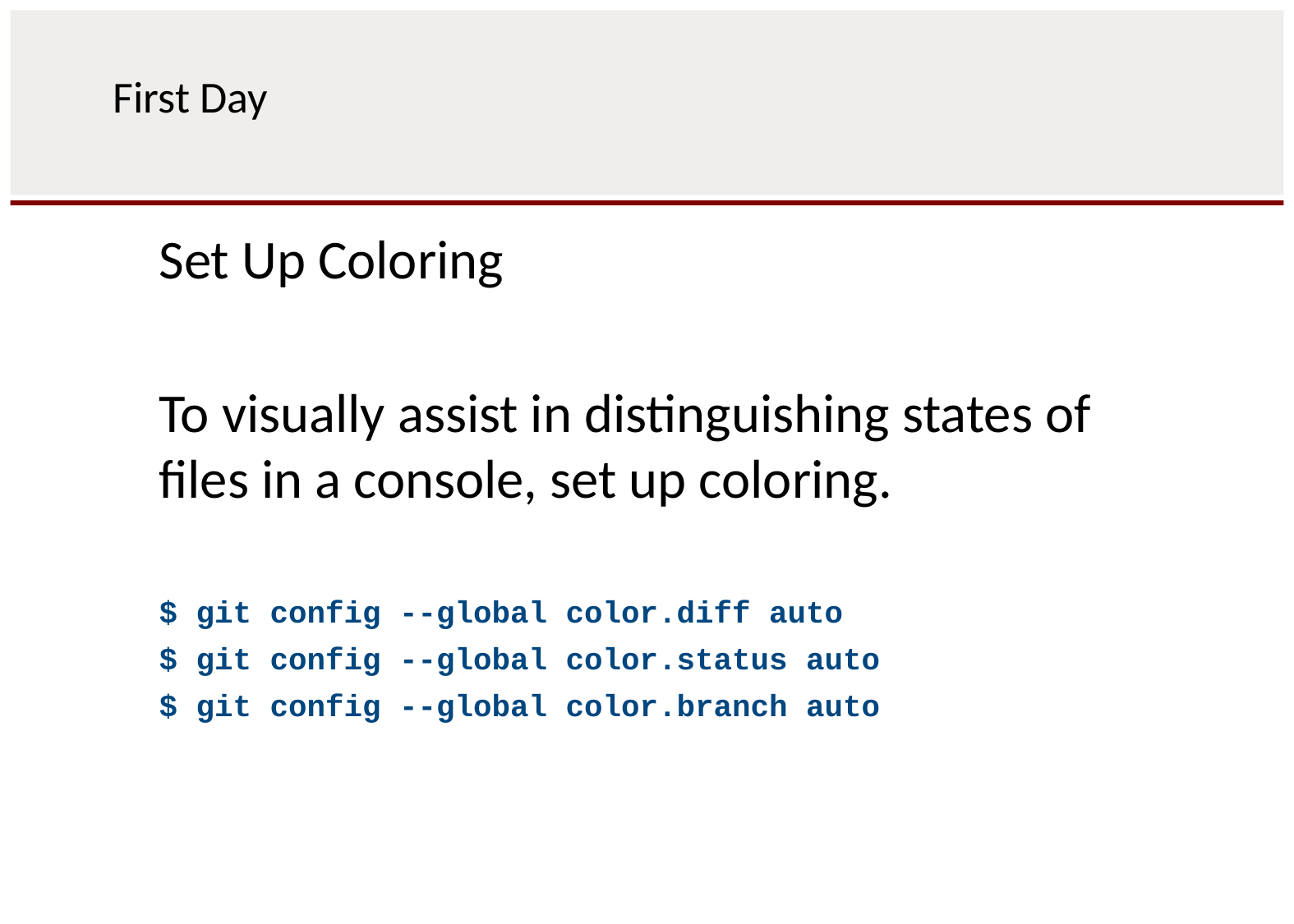

# First Day
Set Up Coloring

To visually assist in distinguishing states of files in a console, set up coloring.

$ git config --global color.diff auto
$ git config --global color.status auto
$ git config --global color.branch auto